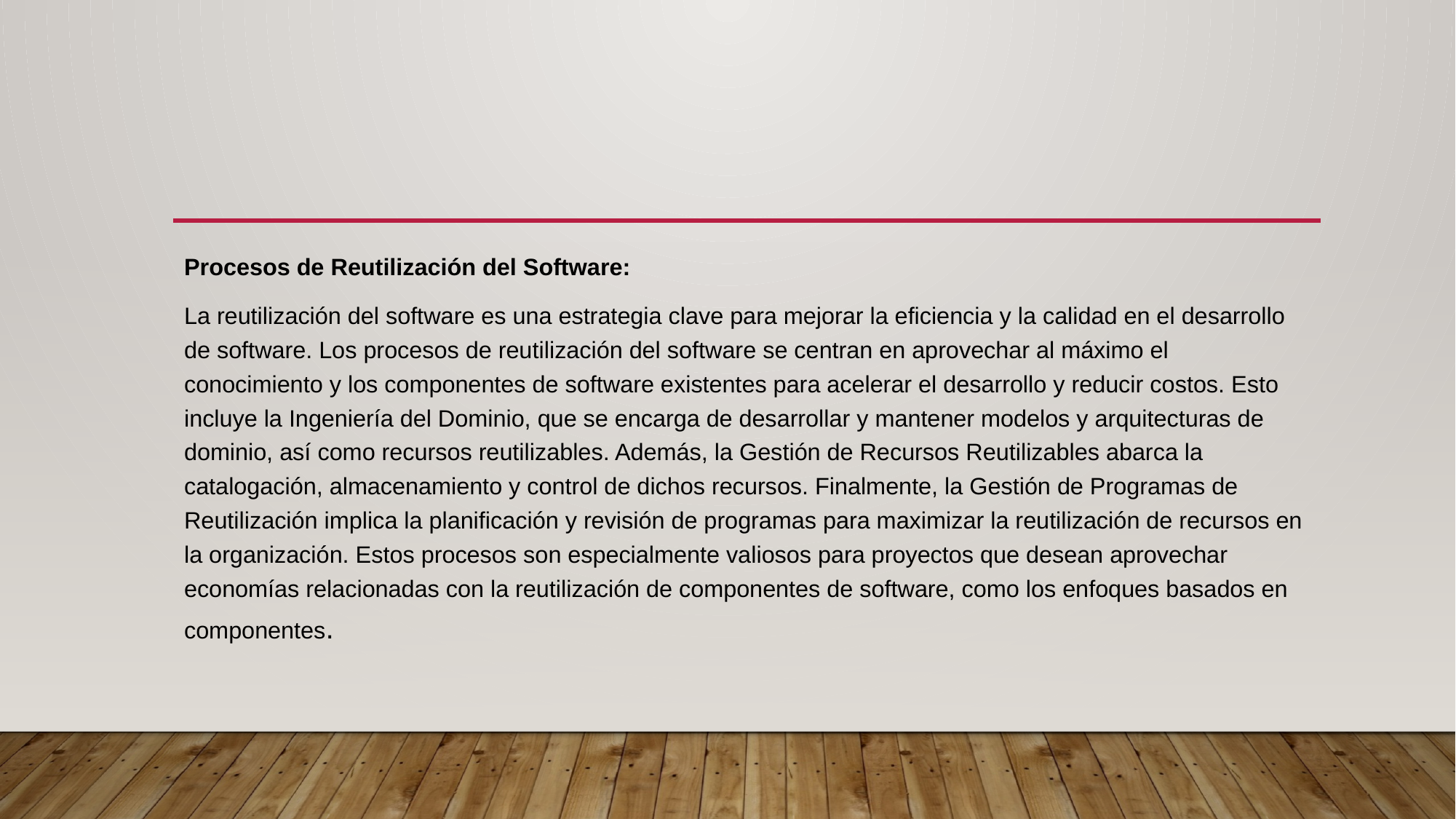

#
Procesos de Reutilización del Software:
La reutilización del software es una estrategia clave para mejorar la eficiencia y la calidad en el desarrollo de software. Los procesos de reutilización del software se centran en aprovechar al máximo el conocimiento y los componentes de software existentes para acelerar el desarrollo y reducir costos. Esto incluye la Ingeniería del Dominio, que se encarga de desarrollar y mantener modelos y arquitecturas de dominio, así como recursos reutilizables. Además, la Gestión de Recursos Reutilizables abarca la catalogación, almacenamiento y control de dichos recursos. Finalmente, la Gestión de Programas de Reutilización implica la planificación y revisión de programas para maximizar la reutilización de recursos en la organización. Estos procesos son especialmente valiosos para proyectos que desean aprovechar economías relacionadas con la reutilización de componentes de software, como los enfoques basados en componentes.